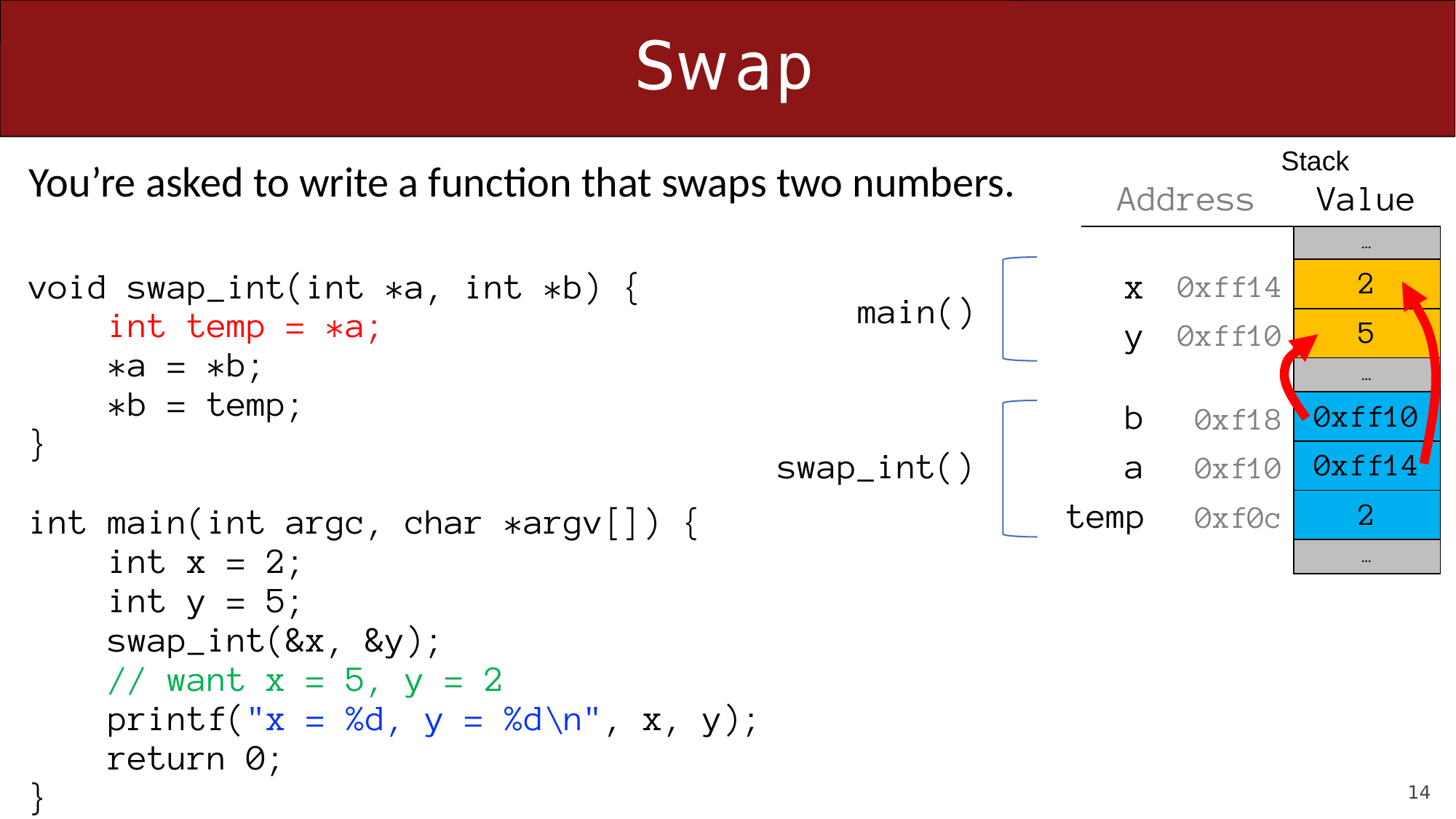

# Swap
Stack
You’re asked to write a function that swaps two numbers.

void swap_int(int *a, int *b) {
    int temp = *a;
    *a = *b;
    *b = temp;
}

int main(int argc, char *argv[]) {
    int x = 2;
    int y = 5;
    swap_int(&x, &y);
    // want x = 5, y = 2
    printf("x = %d, y = %d\n", x, y);
    return 0;
}
| Address | Value |
| --- | --- |
|  | … |
| 0xff14 | 2 |
| 0xff10 | 5 |
|  | … |
| 0xf18 | 0xff10 |
| 0xf10 | 0xff14 |
| 0xf0c | 2 |
|  | … |

x
main()

y

b

a
swap_int()
temp